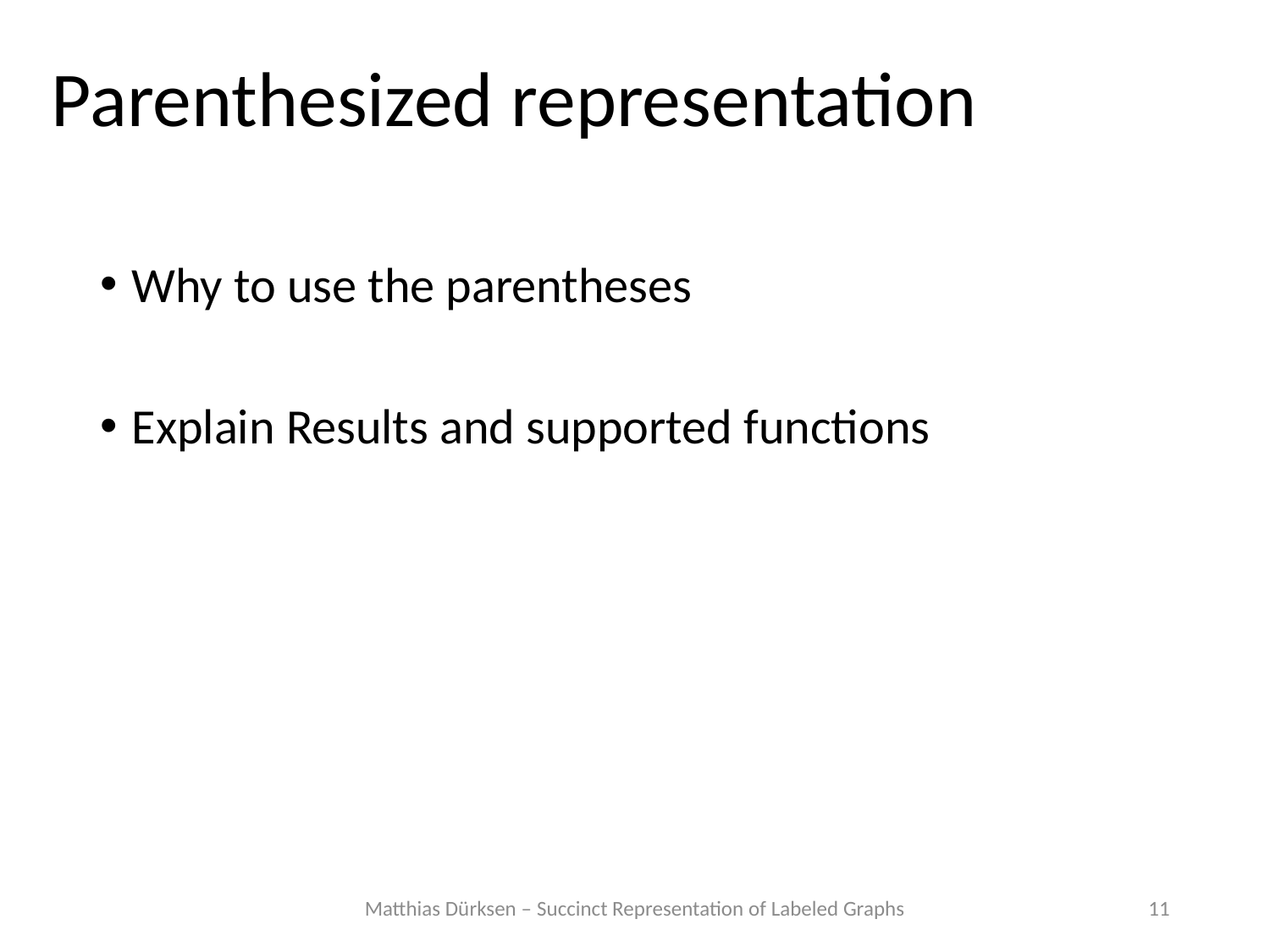

# Parenthesized representation
Why to use the parentheses

Explain Results and supported functions

Matthias Dürksen – Succinct Representation of Labeled Graphs
11